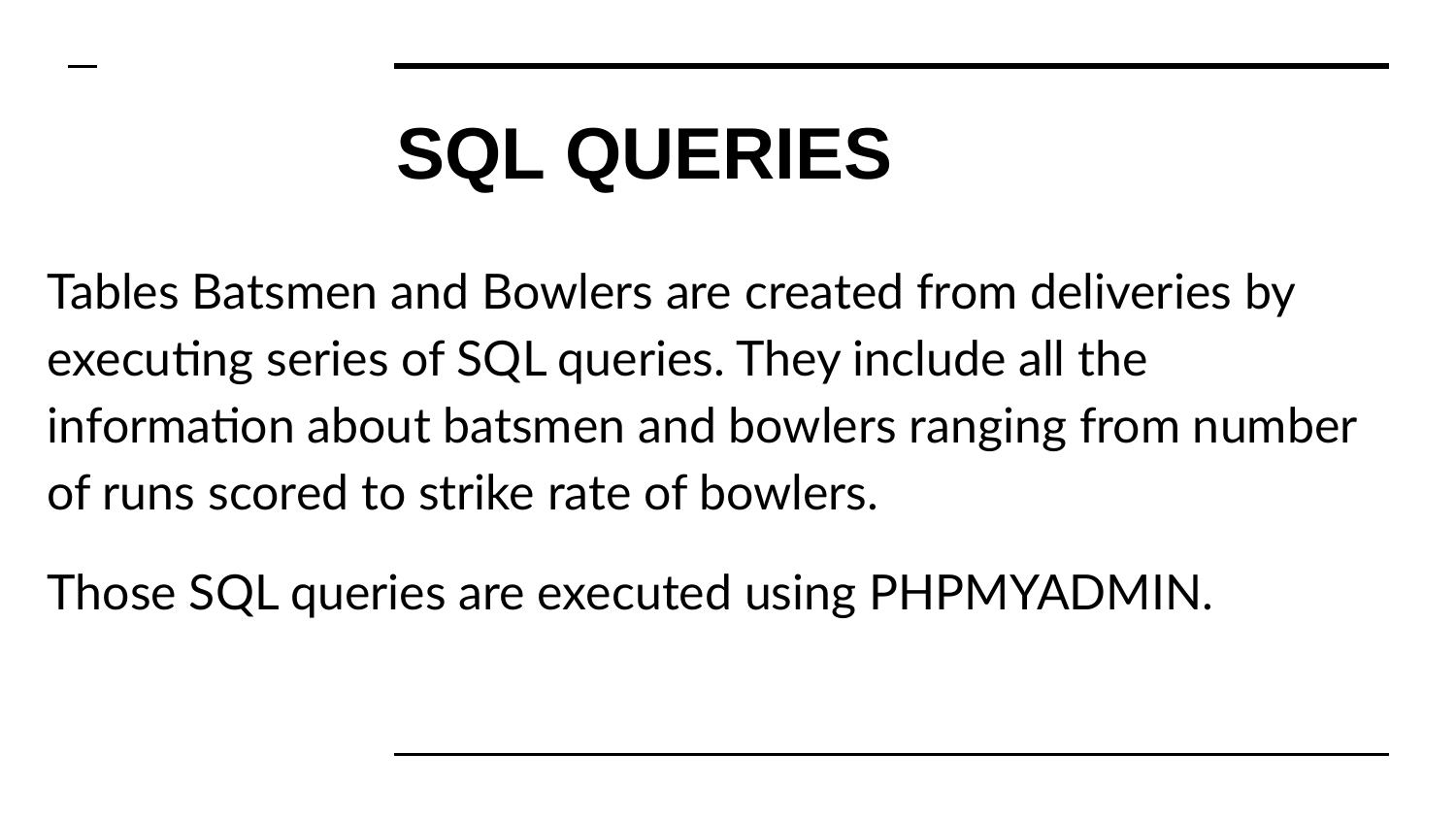

# SQL QUERIES
Tables Batsmen and Bowlers are created from deliveries by executing series of SQL queries. They include all the information about batsmen and bowlers ranging from number of runs scored to strike rate of bowlers.
Those SQL queries are executed using PHPMYADMIN.